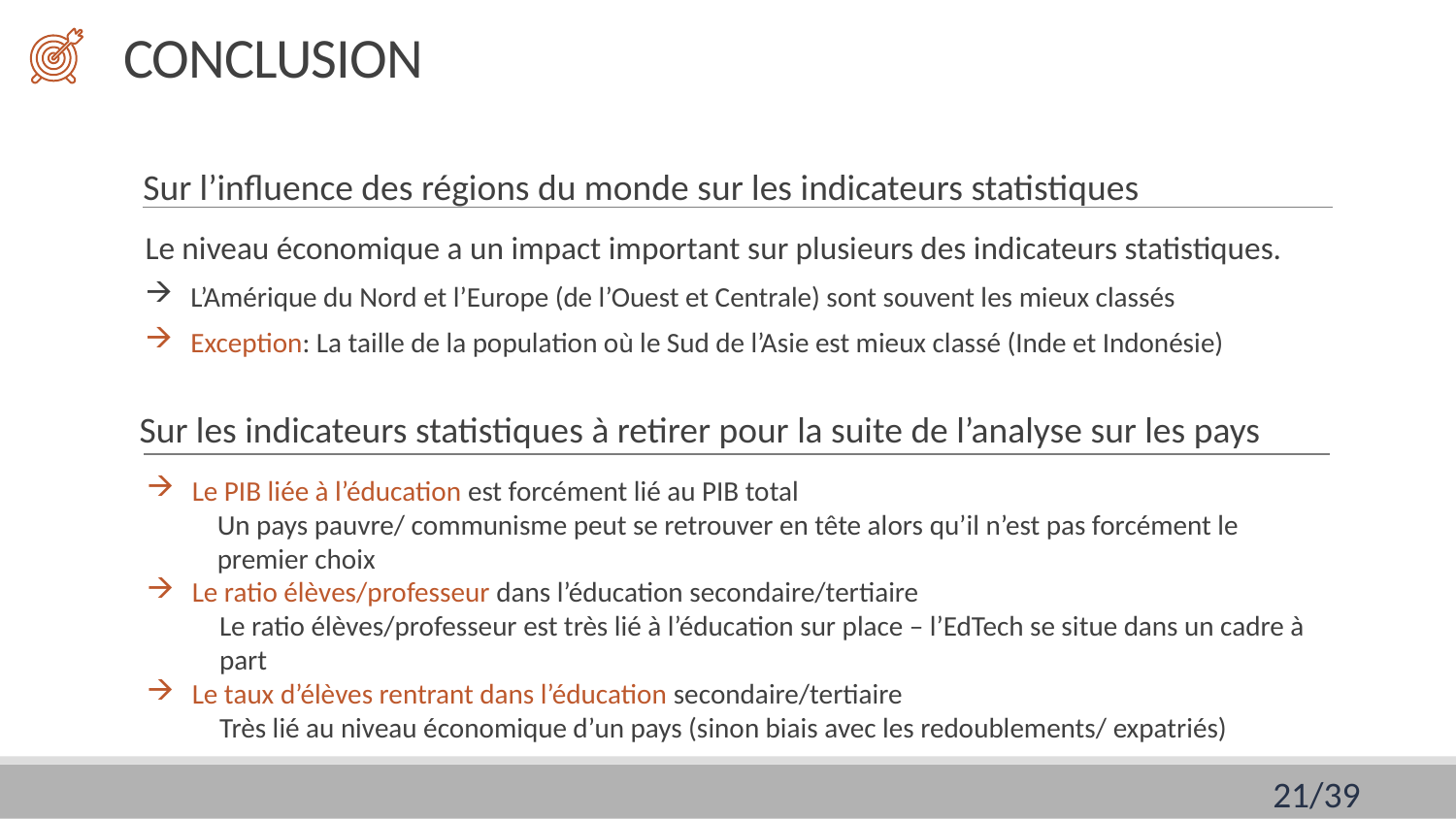

CONCLUSION

Sur l’influence des régions du monde sur les indicateurs statistiques
Le niveau économique a un impact important sur plusieurs des indicateurs statistiques.
L’Amérique du Nord et l’Europe (de l’Ouest et Centrale) sont souvent les mieux classés
Exception: La taille de la population où le Sud de l’Asie est mieux classé (Inde et Indonésie)

Sur les indicateurs statistiques à retirer pour la suite de l’analyse sur les pays
Le PIB liée à l’éducation est forcément lié au PIB total
Un pays pauvre/ communisme peut se retrouver en tête alors qu’il n’est pas forcément le premier choix
Le ratio élèves/professeur dans l’éducation secondaire/tertiaire
Le ratio élèves/professeur est très lié à l’éducation sur place – l’EdTech se situe dans un cadre à part
Le taux d’élèves rentrant dans l’éducation secondaire/tertiaire
Très lié au niveau économique d’un pays (sinon biais avec les redoublements/ expatriés)

21/39